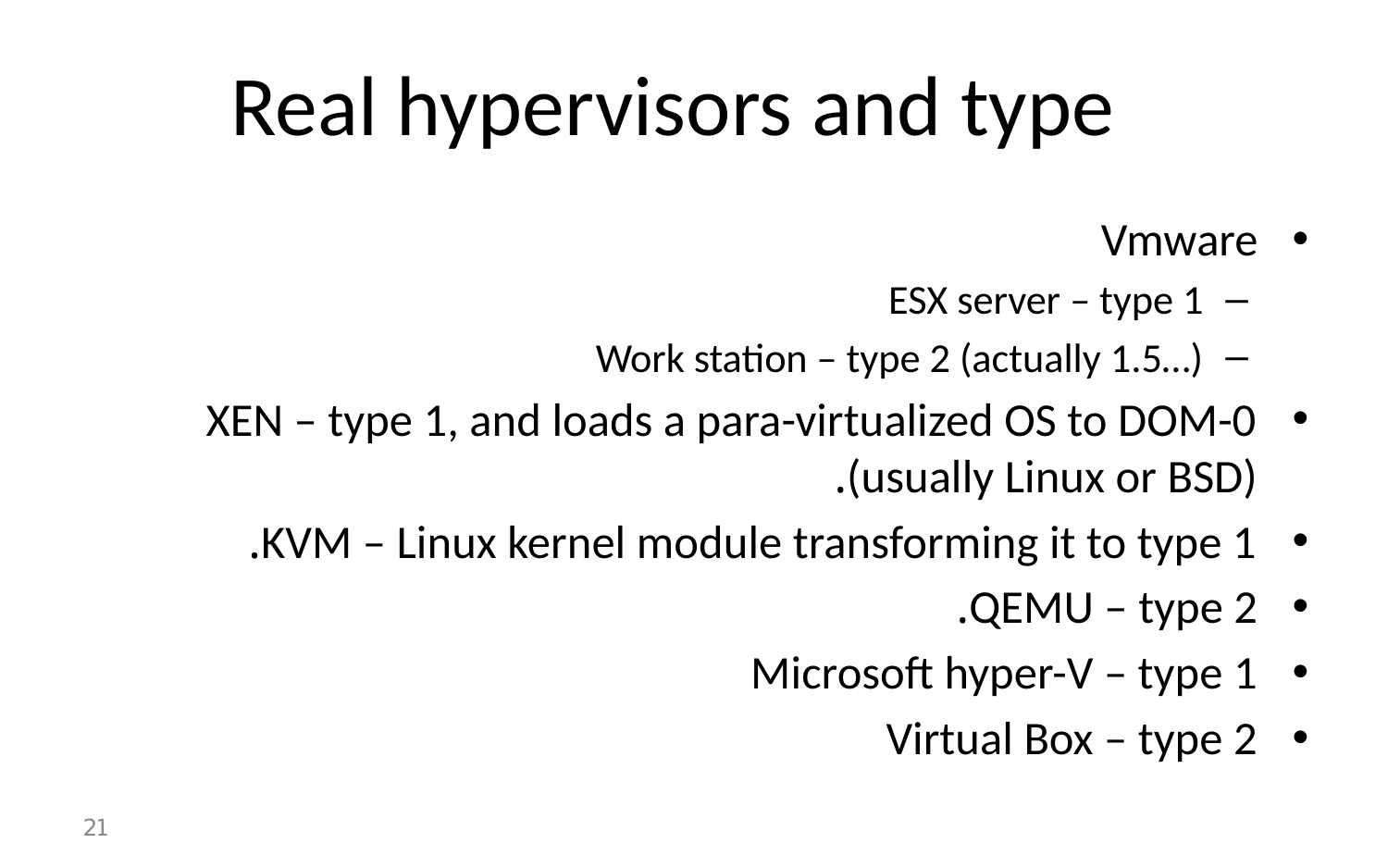

# Real hypervisors and type
Vmware
ESX server – type 1
Work station – type 2 (actually 1.5…)
XEN – type 1, and loads a para-virtualized OS to DOM-0 (usually Linux or BSD).
KVM – Linux kernel module transforming it to type 1.
QEMU – type 2.
Microsoft hyper-V – type 1
Virtual Box – type 2
21